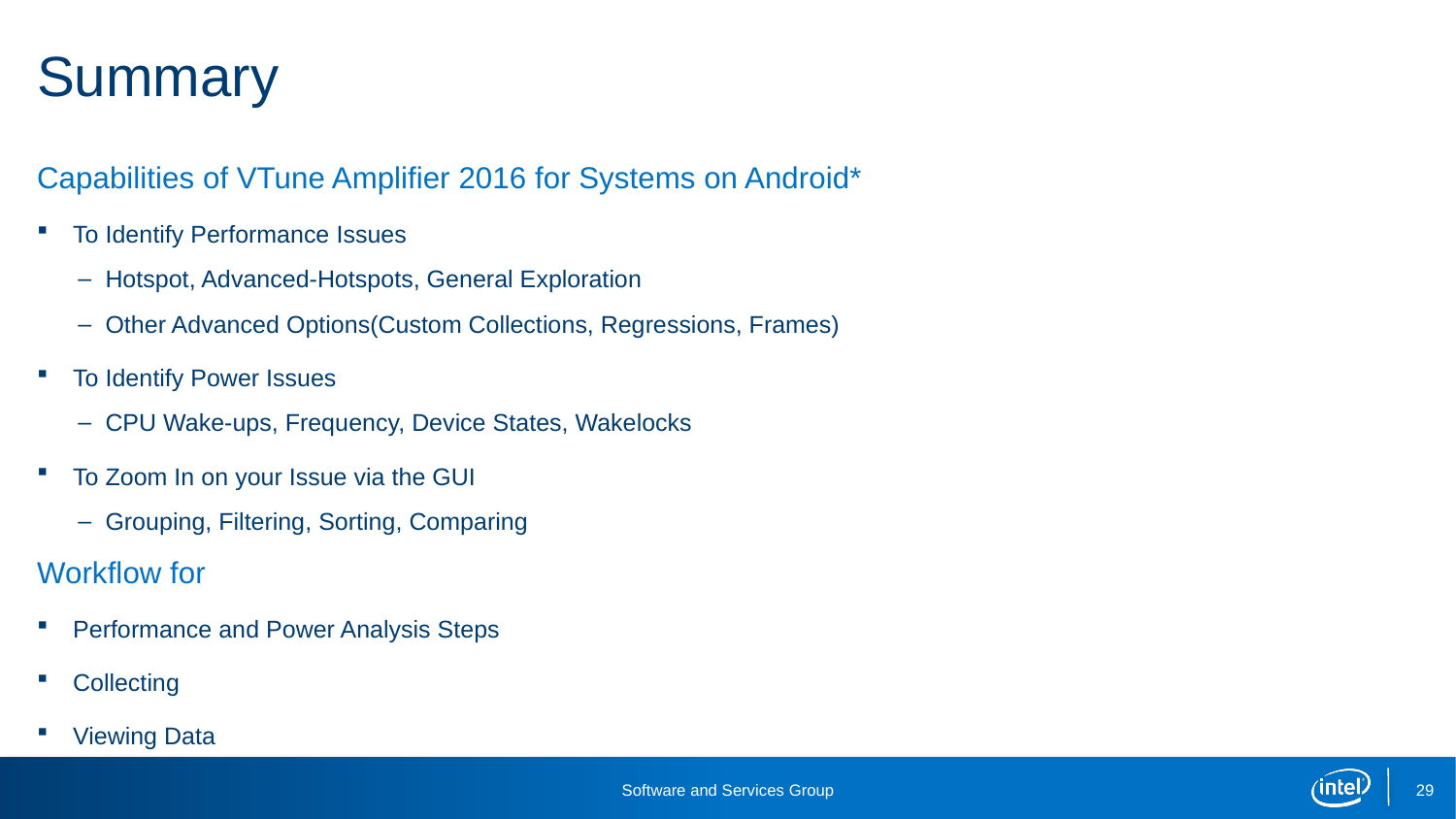

# Summary
Capabilities of VTune Amplifier 2016 for Systems on Android*
To Identify Performance Issues
Hotspot, Advanced-Hotspots, General Exploration
Other Advanced Options(Custom Collections, Regressions, Frames)
To Identify Power Issues
CPU Wake-ups, Frequency, Device States, Wakelocks
To Zoom In on your Issue via the GUI
Grouping, Filtering, Sorting, Comparing
Workflow for
Performance and Power Analysis Steps
Collecting
Viewing Data
Software and Services Group
29